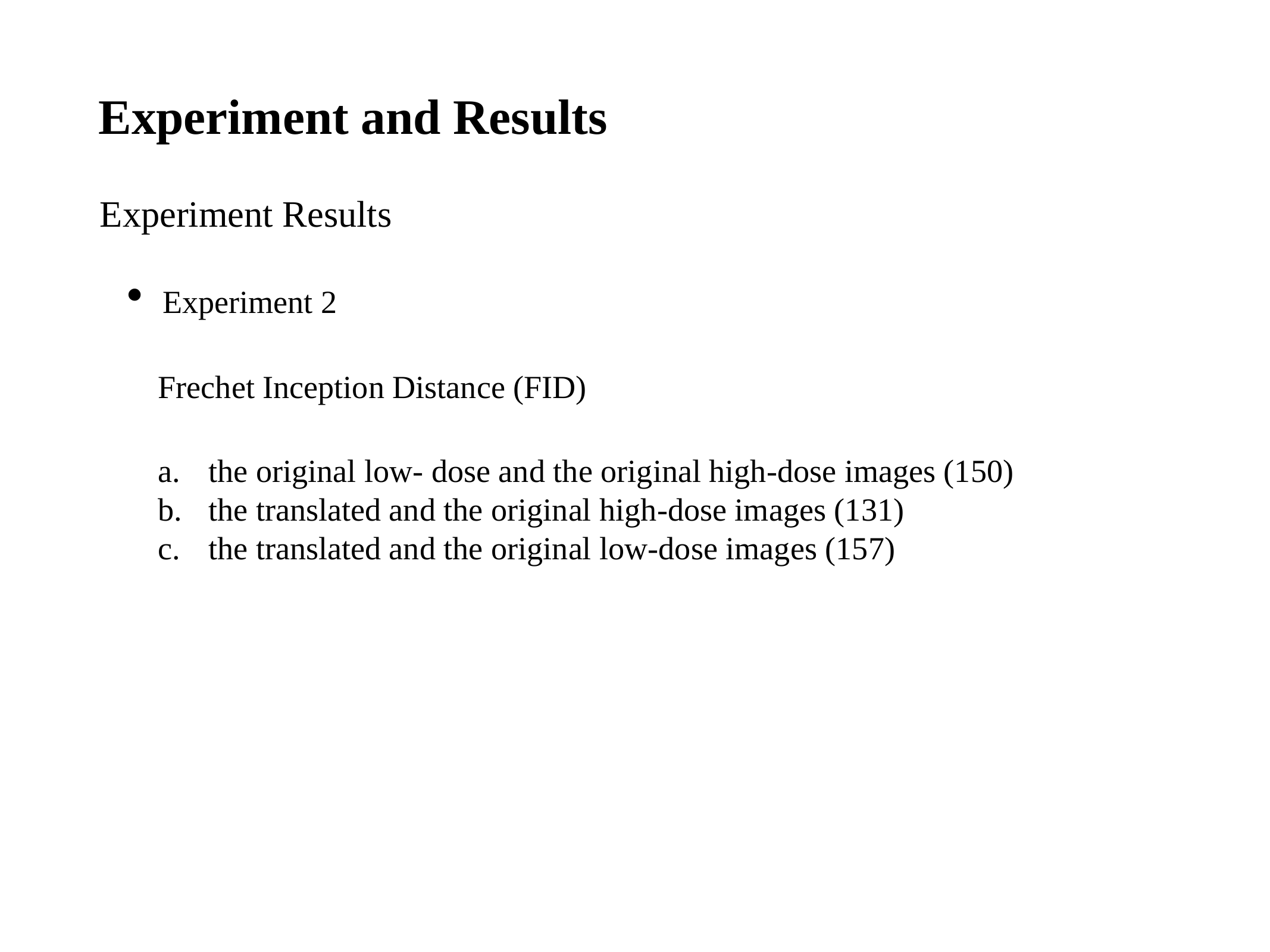

Experiment and Results
Experiment Results
Experiment 2
Frechet Inception Distance (FID)
the original low- dose and the original high-dose images (150)
the translated and the original high-dose images (131)
the translated and the original low-dose images (157)